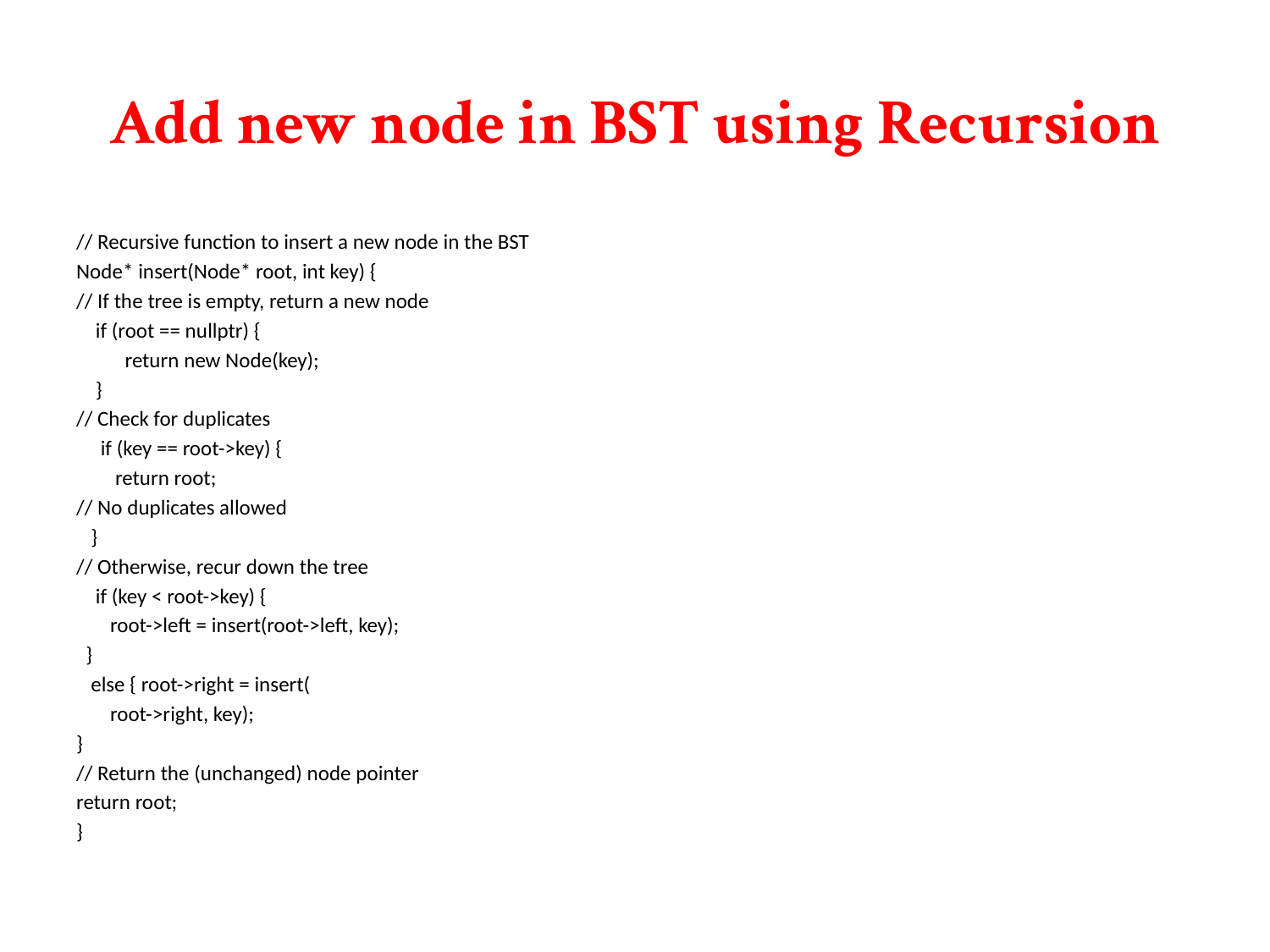

# Add new node in BST using Recursion
// Recursive function to insert a new node in the BST
Node* insert(Node* root, int key) {
// If the tree is empty, return a new node
    if (root == nullptr) {
          return new Node(key);
    }
// Check for duplicates
     if (key == root->key) {
        return root;
// No duplicates allowed
   }
// Otherwise, recur down the tree
    if (key < root->key) {
       root->left = insert(root->left, key);
  }
   else { root->right = insert(
       root->right, key);
}
// Return the (unchanged) node pointer
return root;
}